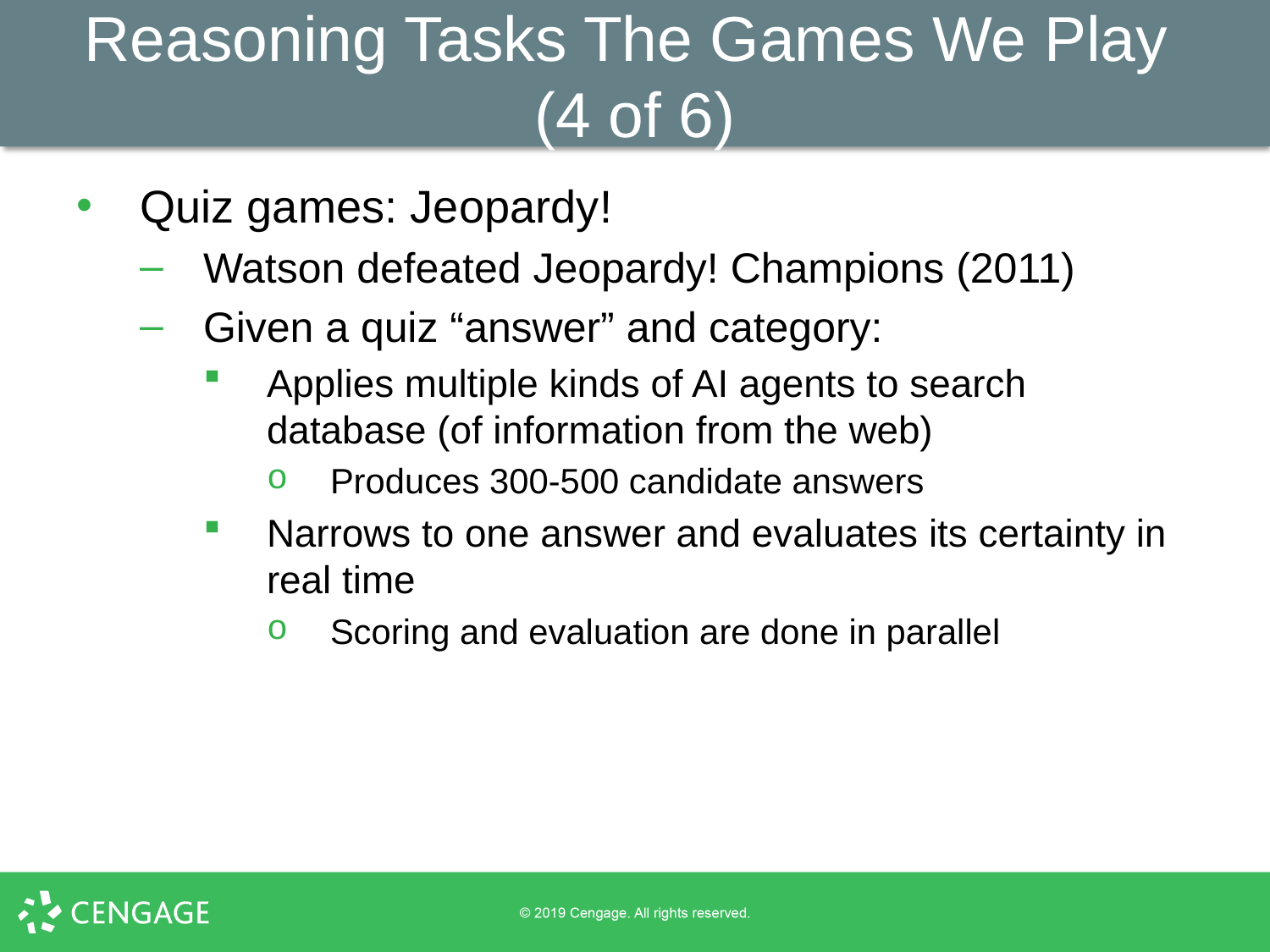

# Reasoning Tasks The Games We Play  (4 of 6)
Quiz games: Jeopardy!
Watson defeated Jeopardy! Champions (2011)
Given a quiz “answer” and category:
Applies multiple kinds of AI agents to search database (of information from the web)
Produces 300-500 candidate answers
Narrows to one answer and evaluates its certainty in real time
Scoring and evaluation are done in parallel